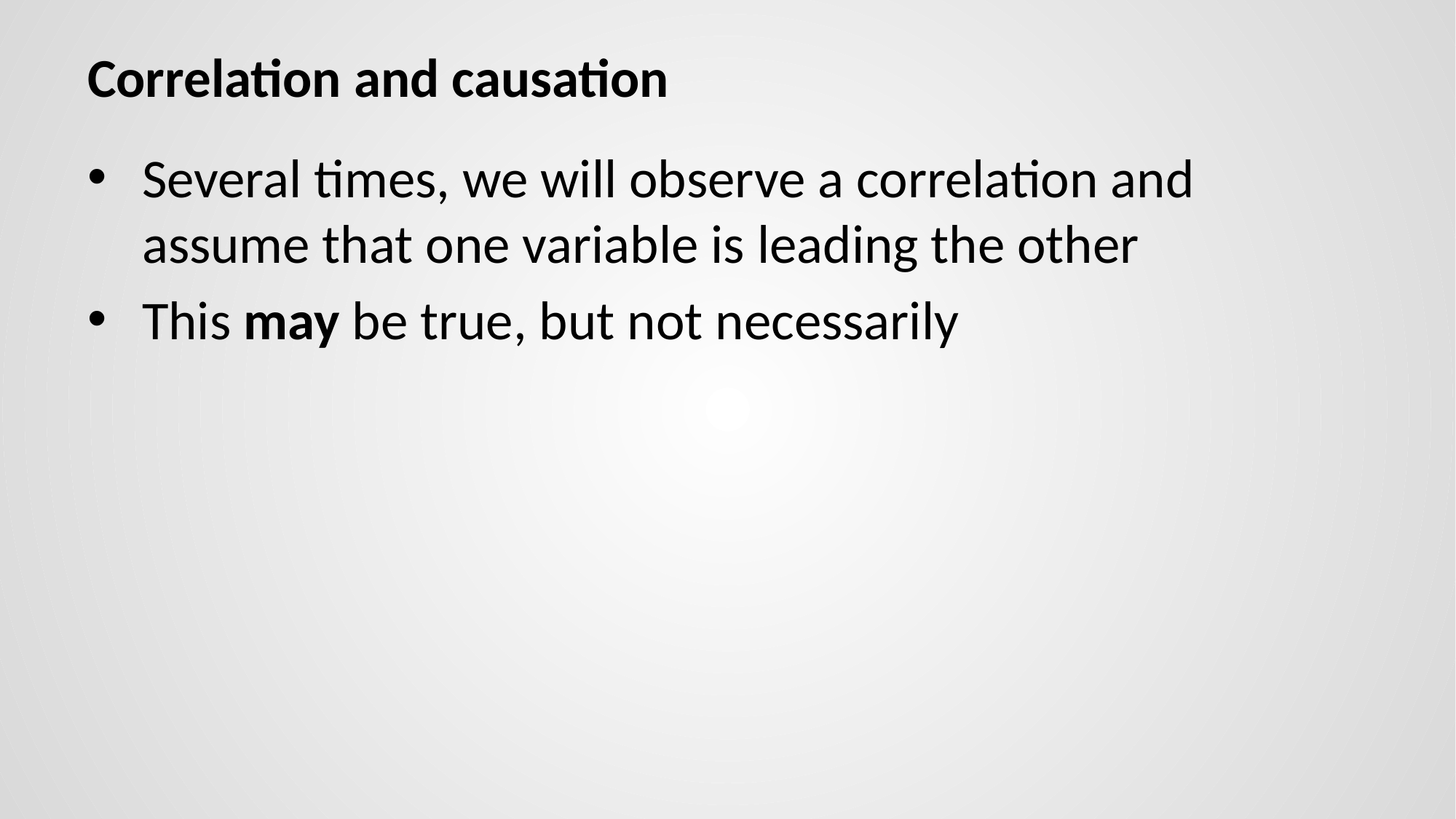

# Correlation and causation
Several times, we will observe a correlation and assume that one variable is leading the other
This may be true, but not necessarily